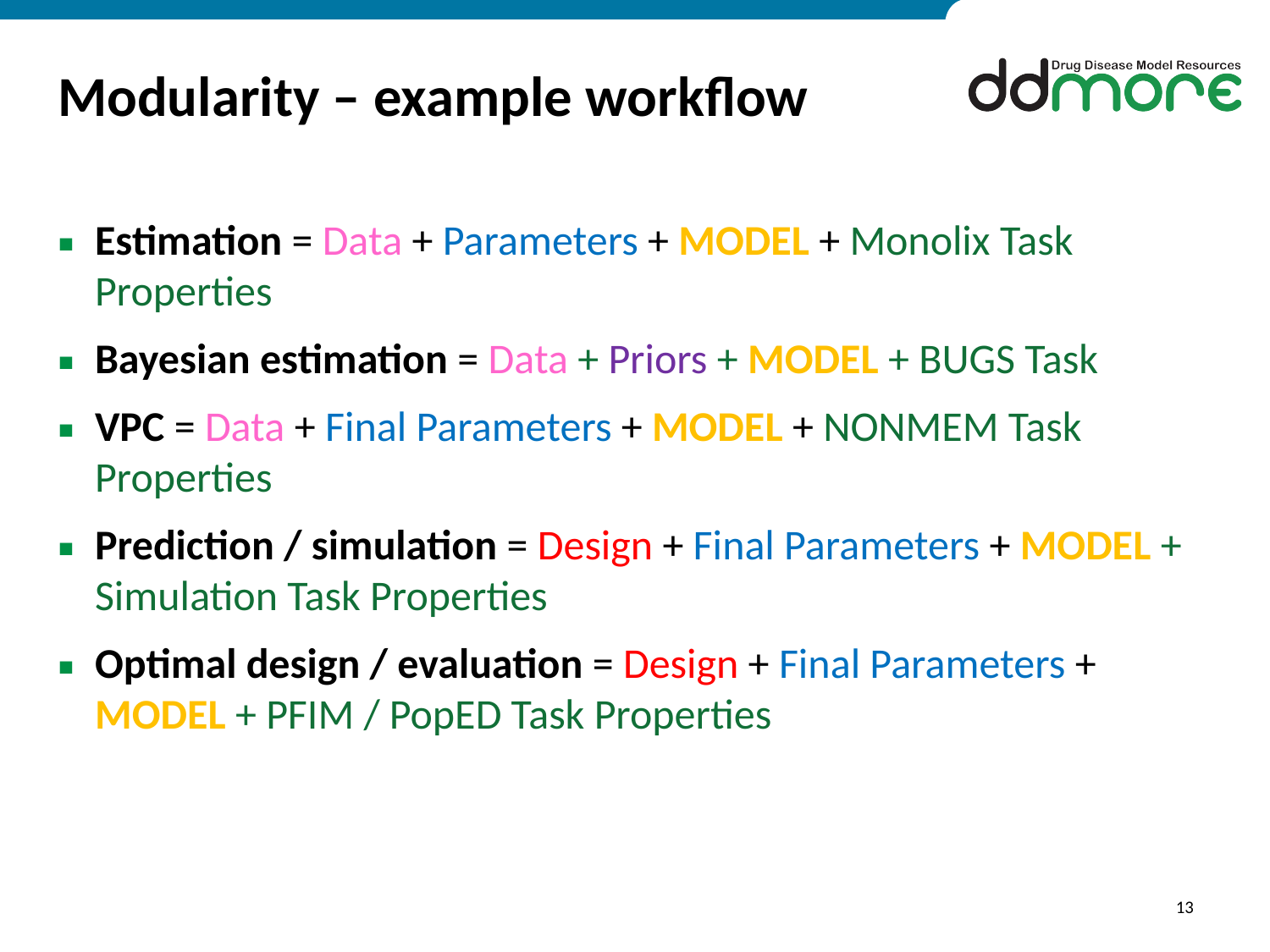

# Modularity – example workflow
Estimation = Data + Parameters + MODEL + Monolix Task Properties
Bayesian estimation = Data + Priors + MODEL + BUGS Task
VPC = Data + Final Parameters + MODEL + NONMEM Task Properties
Prediction / simulation = Design + Final Parameters + MODEL + Simulation Task Properties
Optimal design / evaluation = Design + Final Parameters + MODEL + PFIM / PopED Task Properties
13